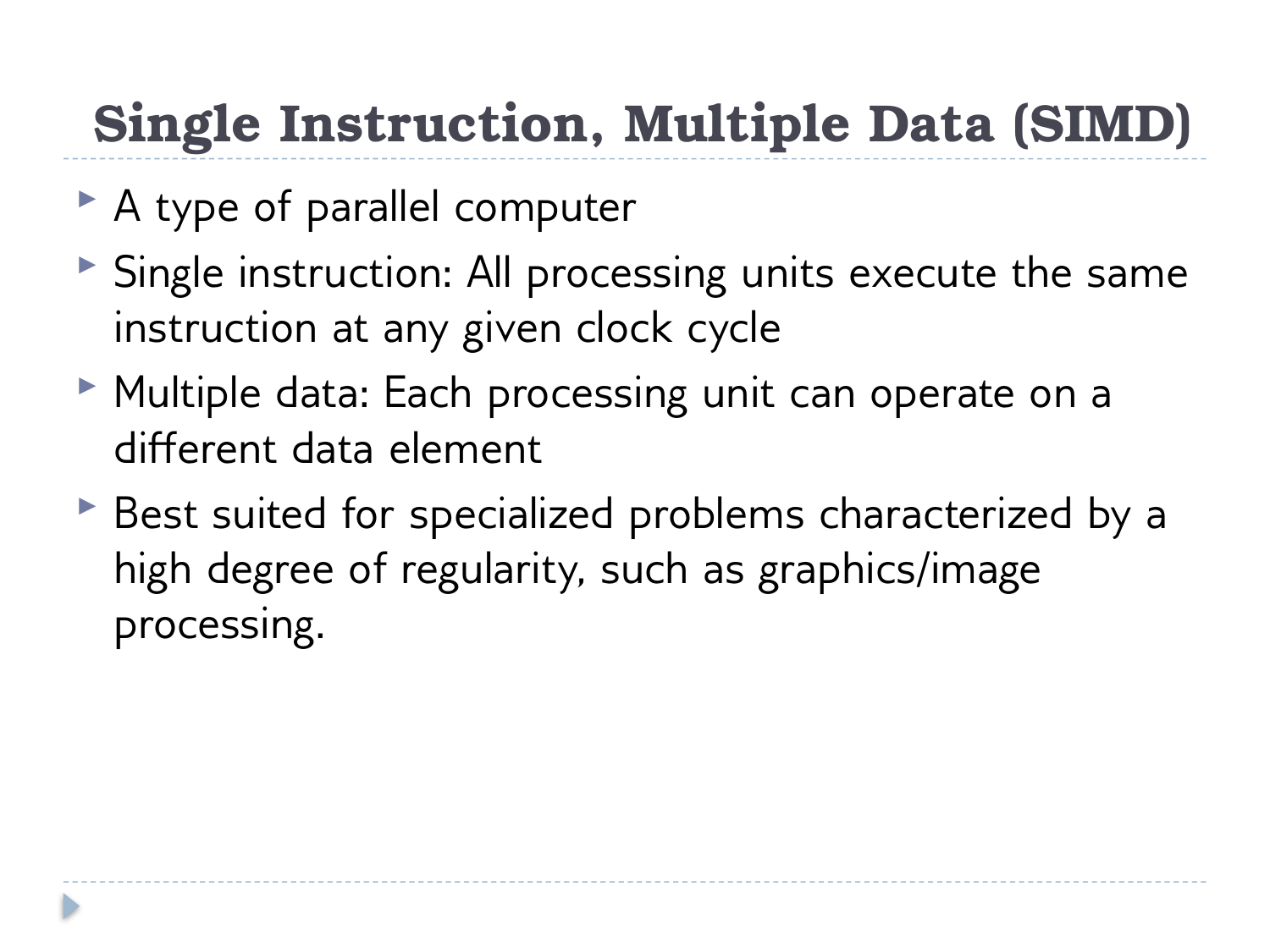

# Single Instruction, Multiple Data (SIMD)
A type of parallel computer
Single instruction: All processing units execute the same instruction at any given clock cycle
Multiple data: Each processing unit can operate on a different data element
Best suited for specialized problems characterized by a high degree of regularity, such as graphics/image processing.